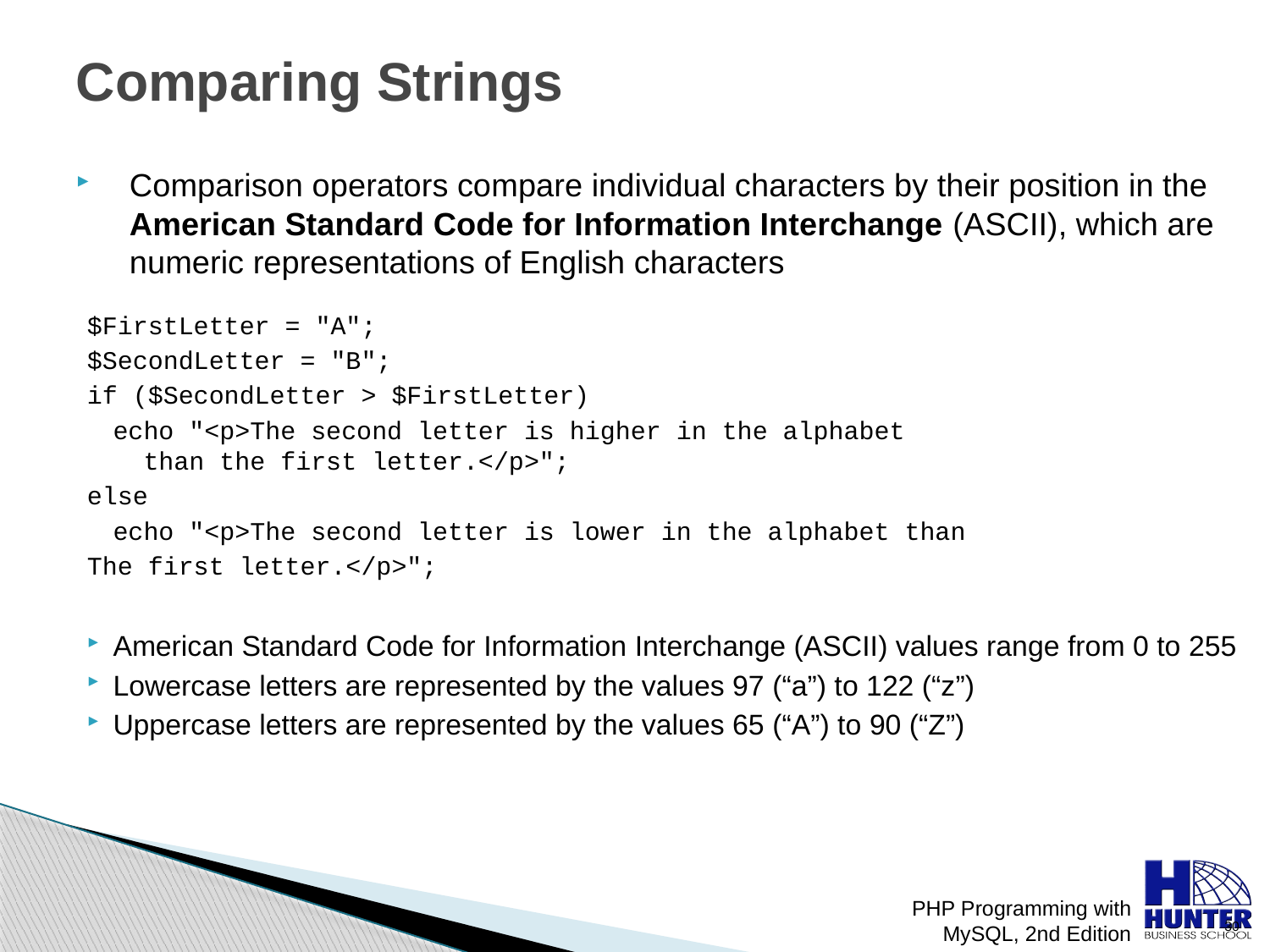

# Comparing Strings
Comparison operators compare individual characters by their position in the American Standard Code for Information Interchange (ASCII), which are numeric representations of English characters

$FirstLetter = "A";
$SecondLetter = "B";
if ($SecondLetter > $FirstLetter)
		echo "<p>The second letter is higher in the alphabet
  than the first letter.</p>";
else
		echo "<p>The second letter is lower in the alphabet than
The first letter.</p>";

American Standard Code for Information Interchange (ASCII) values range from 0 to 255
Lowercase letters are represented by the values 97 (“a”) to 122 (“z”)
Uppercase letters are represented by the values 65 (“A”) to 90 (“Z”)
PHP Programming with MySQL, 2nd Edition
 30